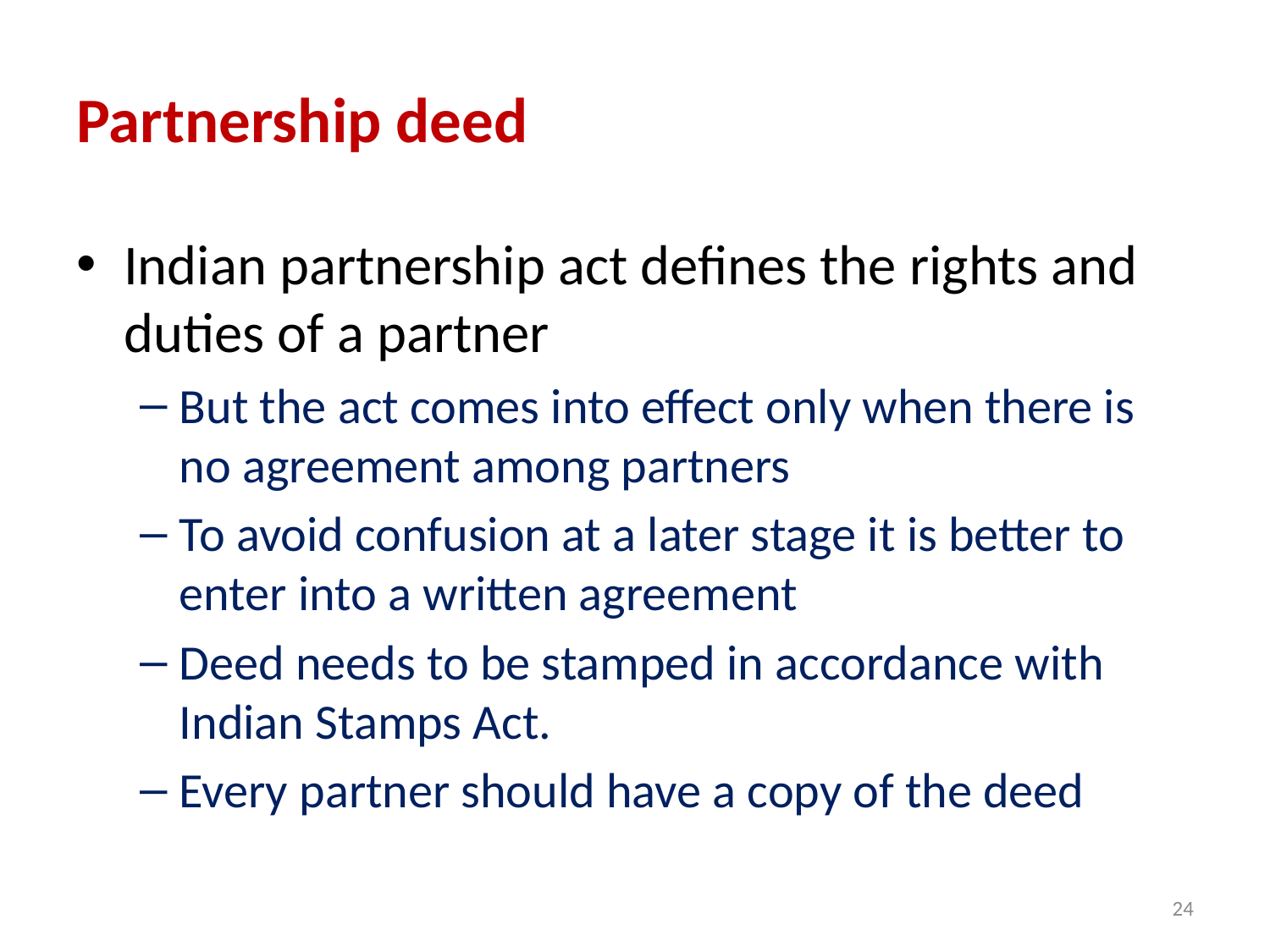

# Partnership deed
Indian partnership act defines the rights and duties of a partner
But the act comes into effect only when there is no agreement among partners
To avoid confusion at a later stage it is better to enter into a written agreement
Deed needs to be stamped in accordance with Indian Stamps Act.
Every partner should have a copy of the deed
24